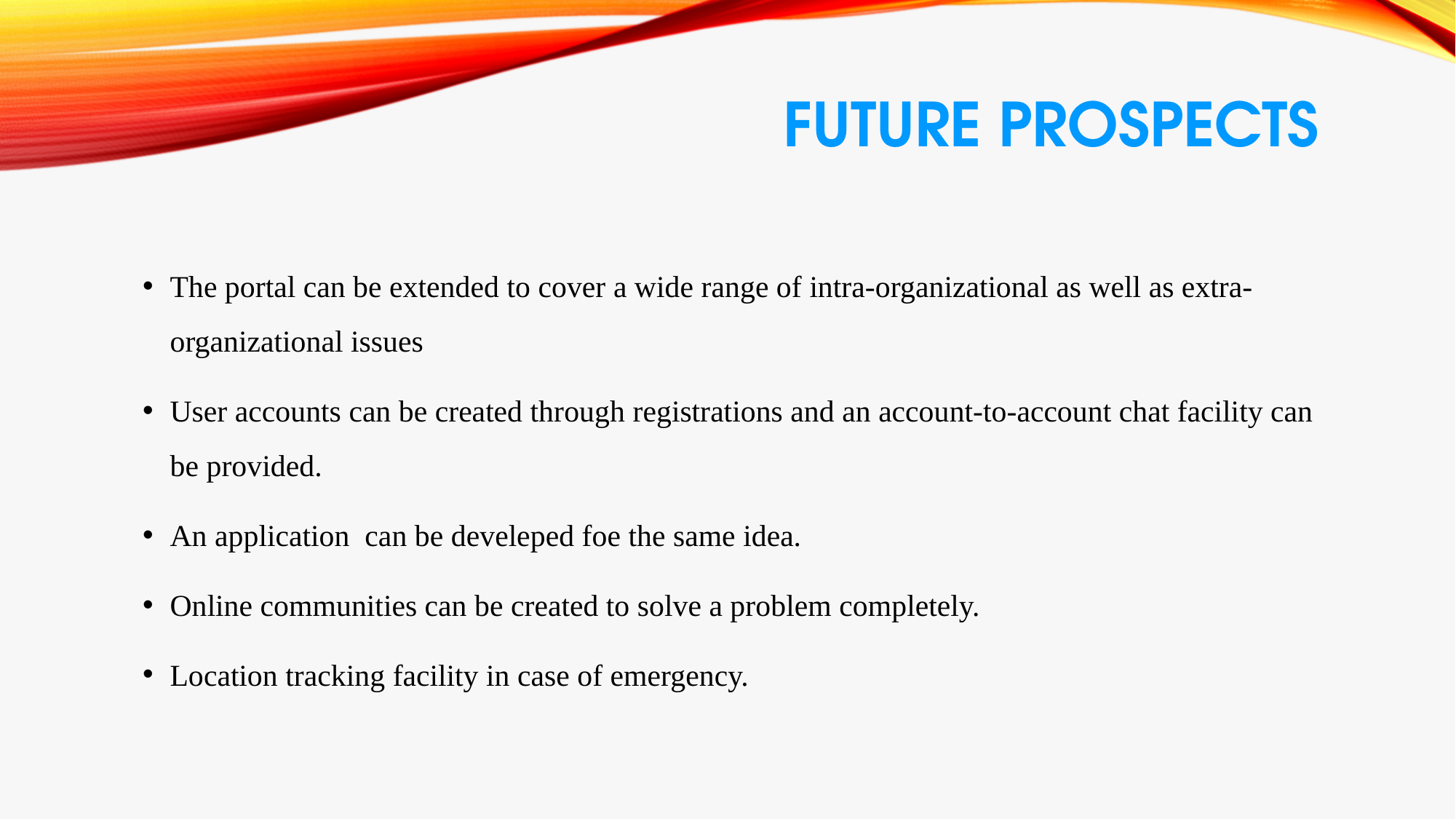

# Future Prospects
The portal can be extended to cover a wide range of intra-organizational as well as extra-organizational issues
User accounts can be created through registrations and an account-to-account chat facility can be provided.
An application  can be develeped foe the same idea.
Online communities can be created to solve a problem completely.
Location tracking facility in case of emergency.